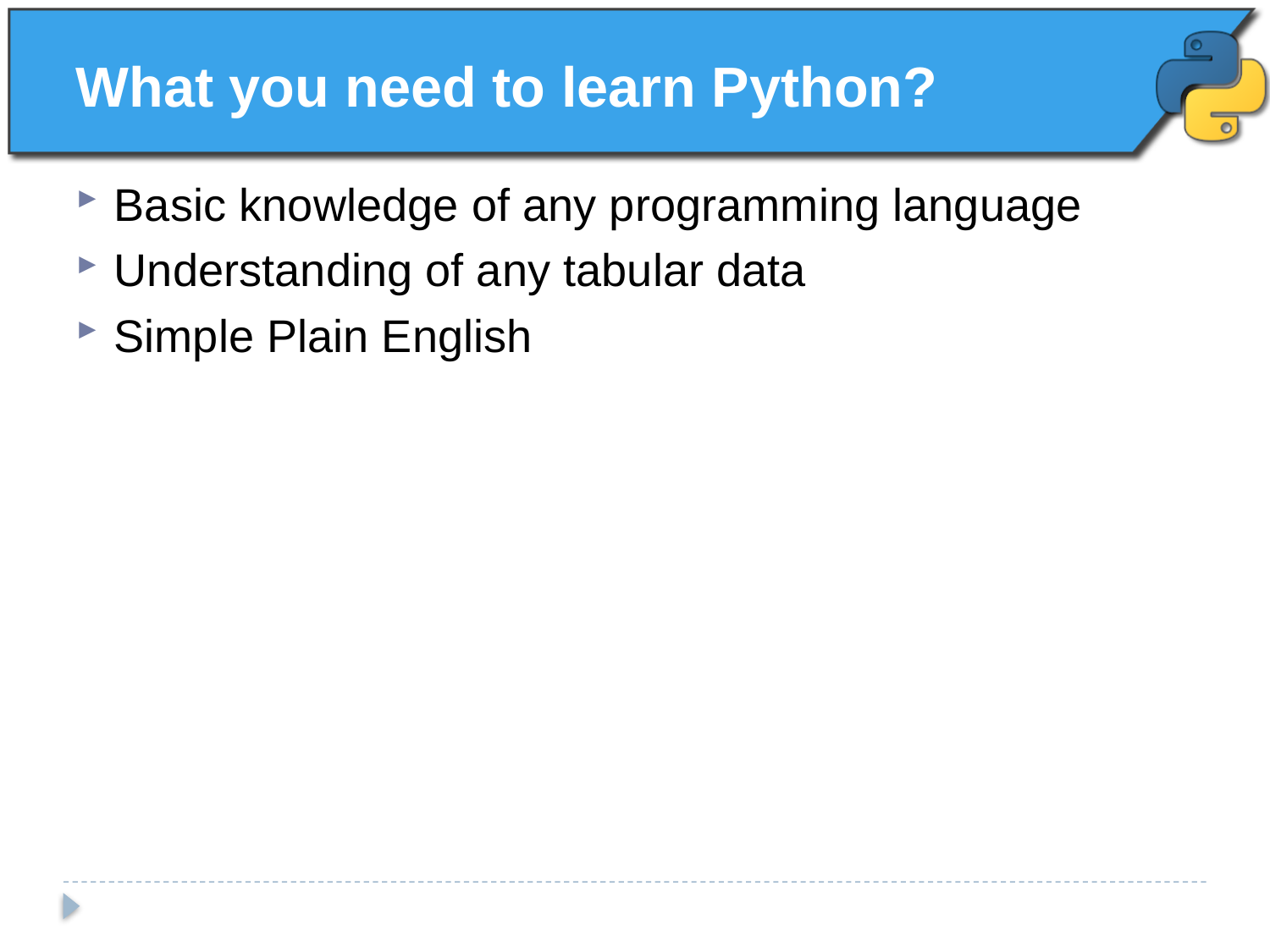

# What you need to learn Python?
Basic knowledge of any programming language
Understanding of any tabular data
Simple Plain English